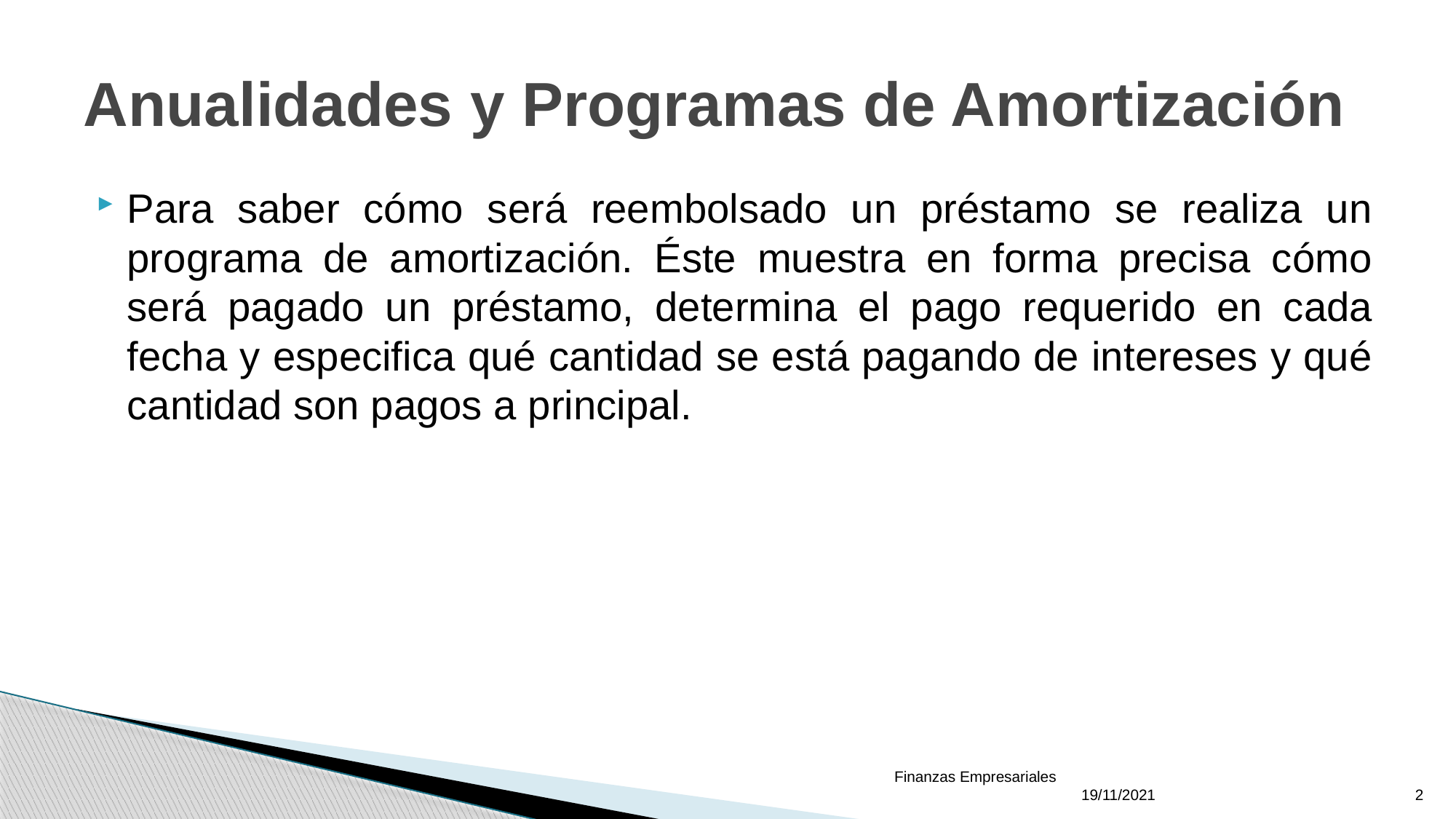

# Anualidades y Programas de Amortización
Para saber cómo será reembolsado un préstamo se realiza un programa de amortización. Éste muestra en forma precisa cómo será pagado un préstamo, determina el pago requerido en cada fecha y especifica qué cantidad se está pagando de intereses y qué cantidad son pagos a principal.
19/11/2021
Finanzas Empresariales

2